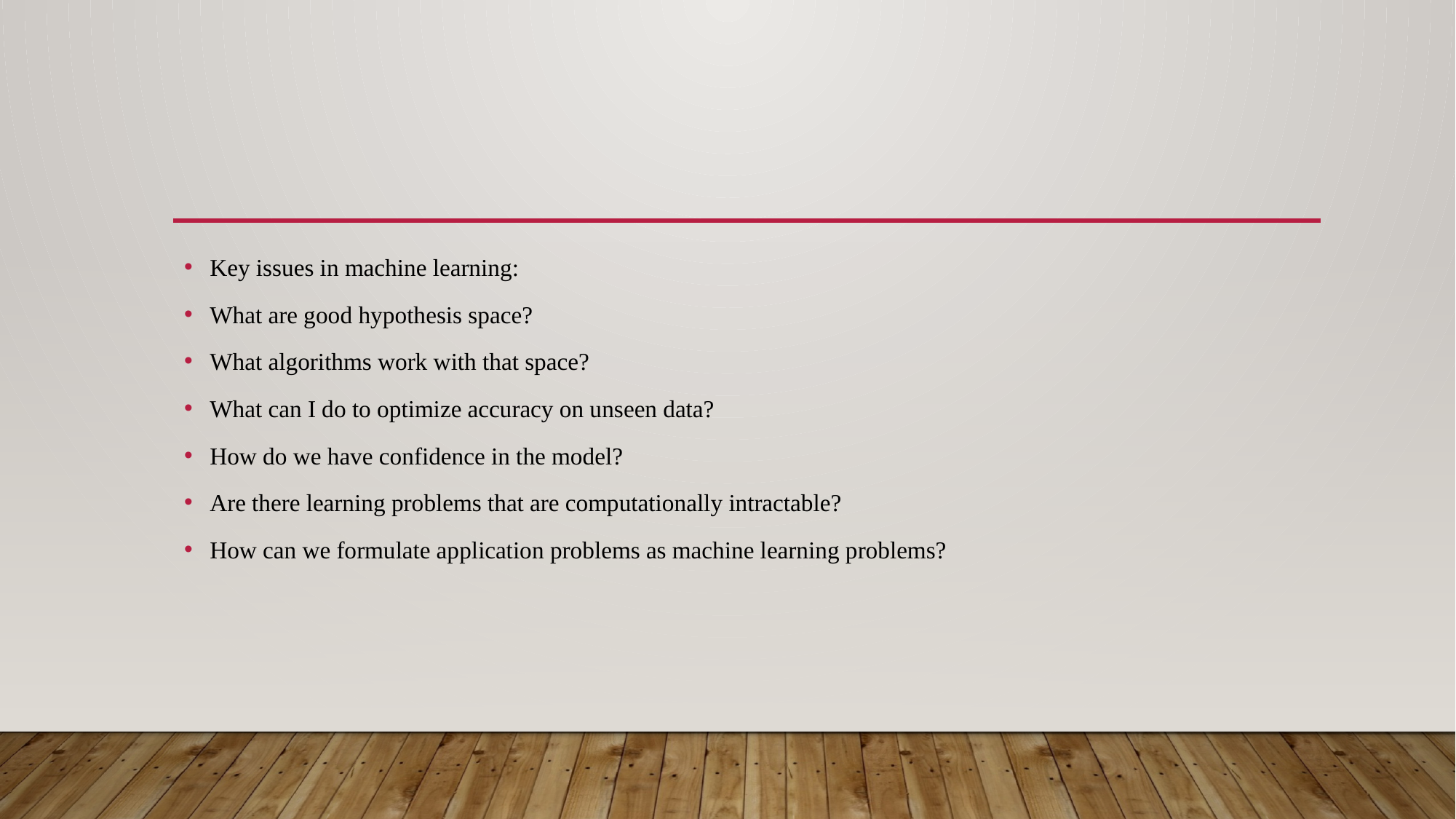

#
Key issues in machine learning:
What are good hypothesis space?
What algorithms work with that space?
What can I do to optimize accuracy on unseen data?
How do we have confidence in the model?
Are there learning problems that are computationally intractable?
How can we formulate application problems as machine learning problems?